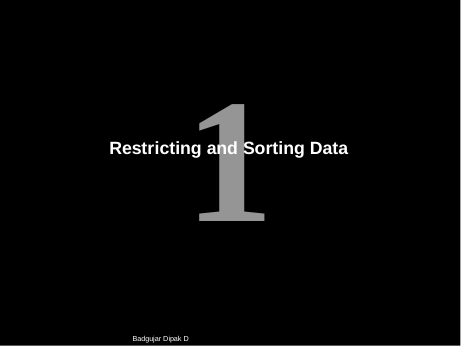

# 1
Restricting and Sorting Data
Badgujar Dipak D